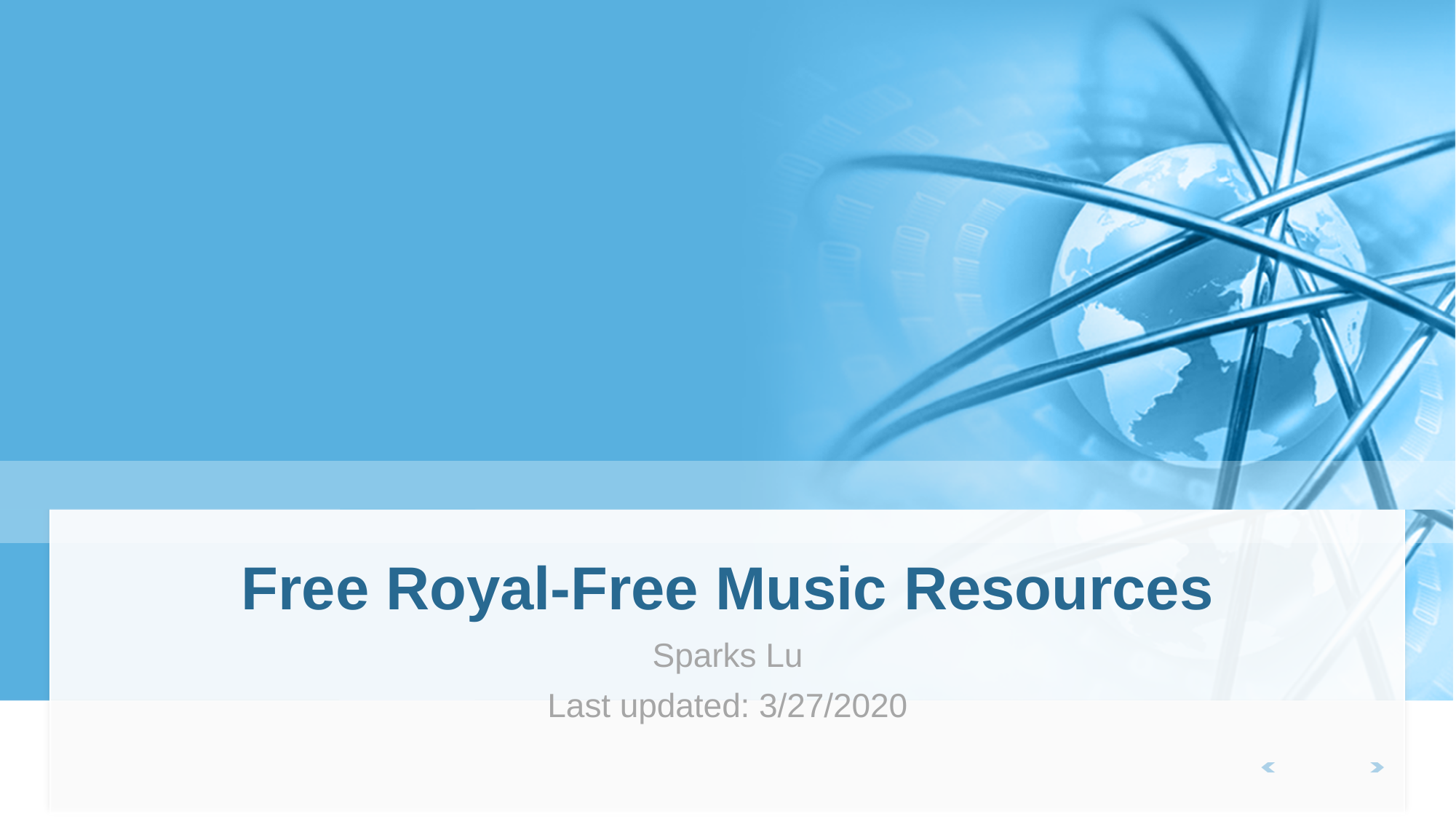

# Free Royal-Free Music Resources
Sparks Lu
Last updated: 3/27/2020